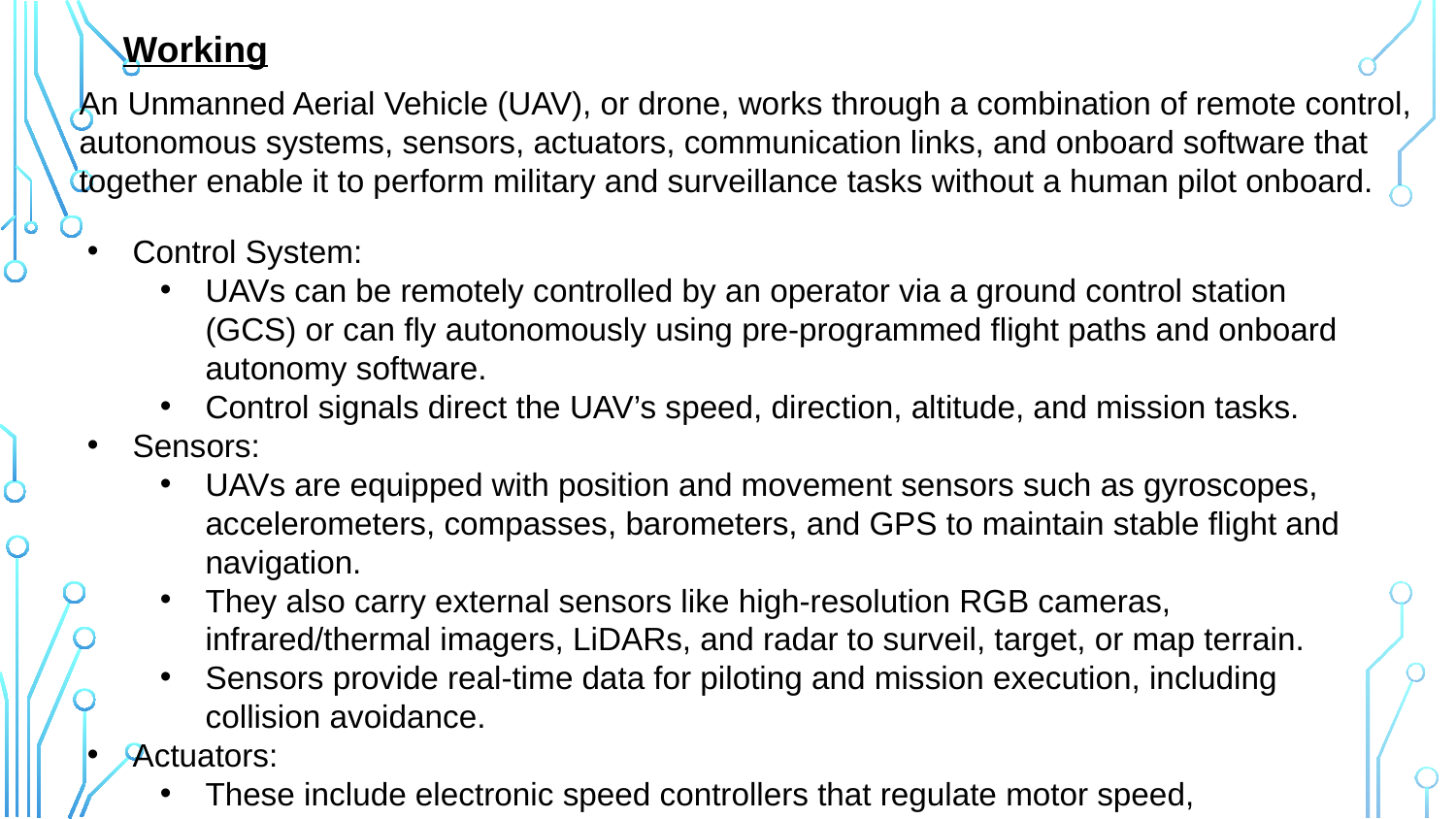

Working
An Unmanned Aerial Vehicle (UAV), or drone, works through a combination of remote control, autonomous systems, sensors, actuators, communication links, and onboard software that together enable it to perform military and surveillance tasks without a human pilot onboard.
=carry out dangerous or repetitive tasks without risking human lives.
Control System:
UAVs can be remotely controlled by an operator via a ground control station (GCS) or can fly autonomously using pre-programmed flight paths and onboard autonomy software.
Control signals direct the UAV’s speed, direction, altitude, and mission tasks.
Sensors:
UAVs are equipped with position and movement sensors such as gyroscopes, accelerometers, compasses, barometers, and GPS to maintain stable flight and navigation.
They also carry external sensors like high-resolution RGB cameras, infrared/thermal imagers, LiDARs, and radar to surveil, target, or map terrain.
Sensors provide real-time data for piloting and mission execution, including collision avoidance.
Actuators:
These include electronic speed controllers that regulate motor speed, servomotors to adjust control surfaces on fixed-wing UAVs or rotors on helicopters/multirotors, and other payload mechanisms like cameras or weapons.